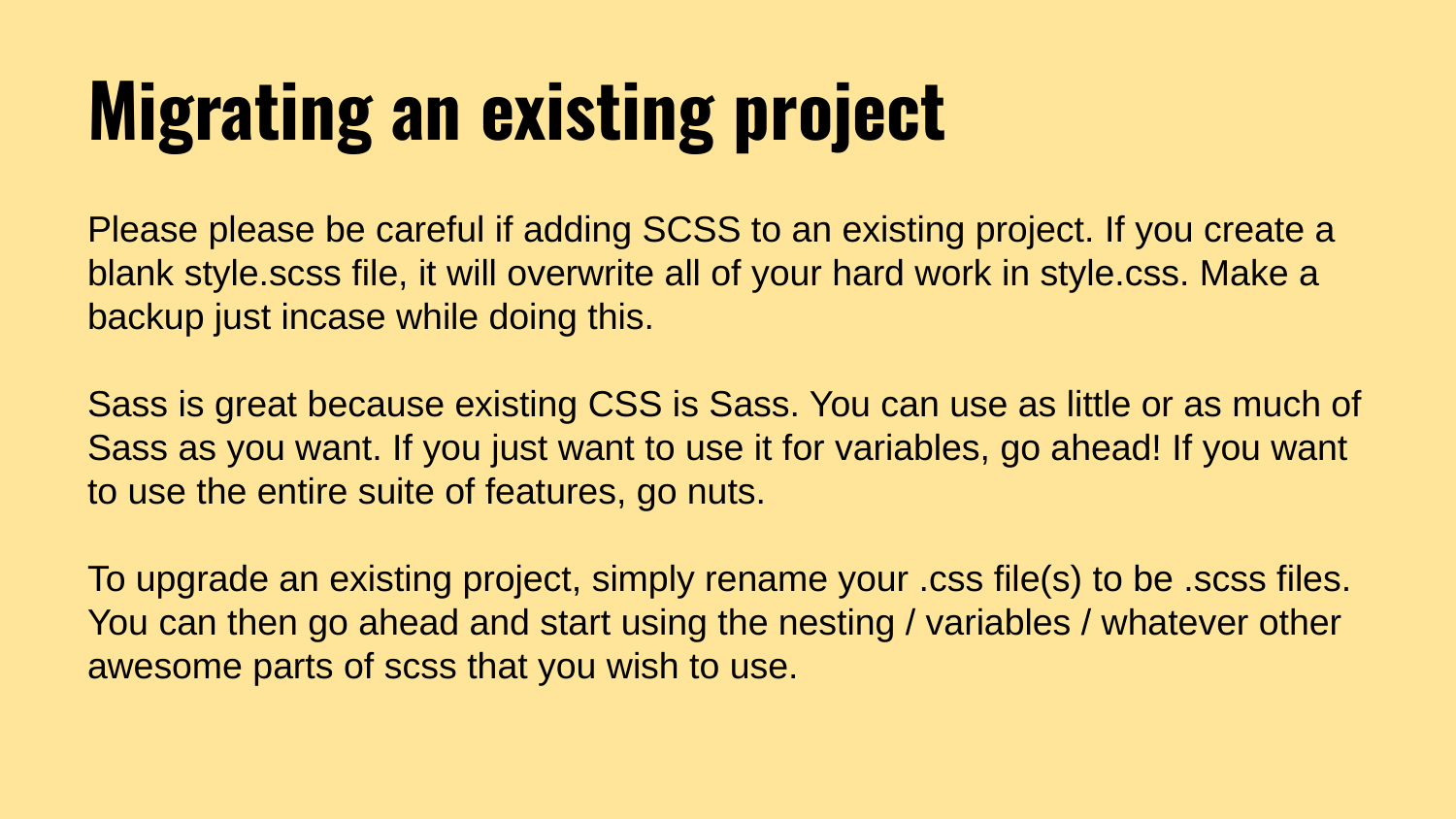

# Migrating an existing project
Please please be careful if adding SCSS to an existing project. If you create a blank style.scss file, it will overwrite all of your hard work in style.css. Make a backup just incase while doing this.

Sass is great because existing CSS is Sass. You can use as little or as much of Sass as you want. If you just want to use it for variables, go ahead! If you want to use the entire suite of features, go nuts.

To upgrade an existing project, simply rename your .css file(s) to be .scss files. You can then go ahead and start using the nesting / variables / whatever other awesome parts of scss that you wish to use.